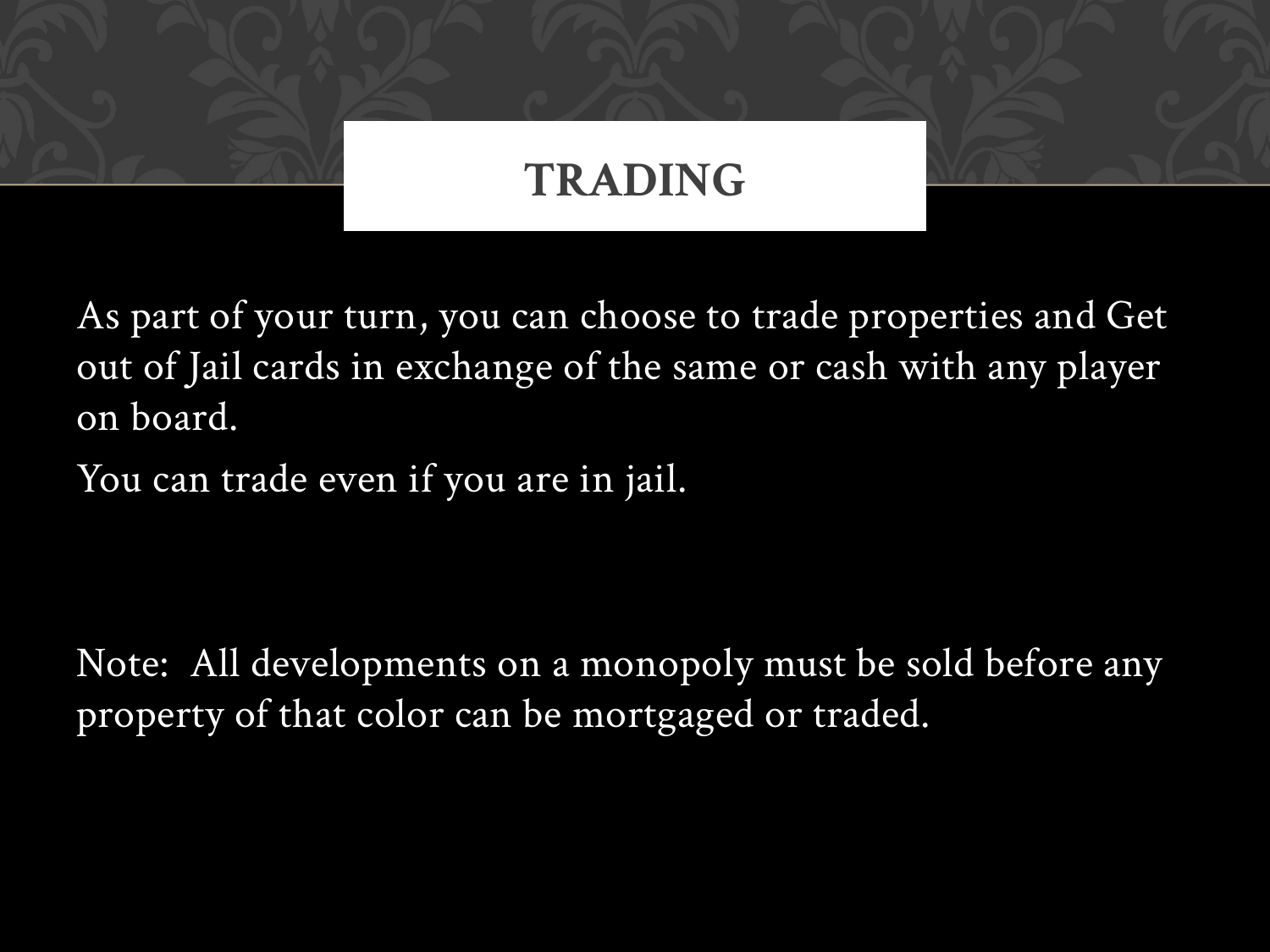

# Trading
As part of your turn, you can choose to trade properties and Get out of Jail cards in exchange of the same or cash with any player on board.
You can trade even if you are in jail.

Note:  All developments on a monopoly must be sold before any property of that color can be mortgaged or traded.